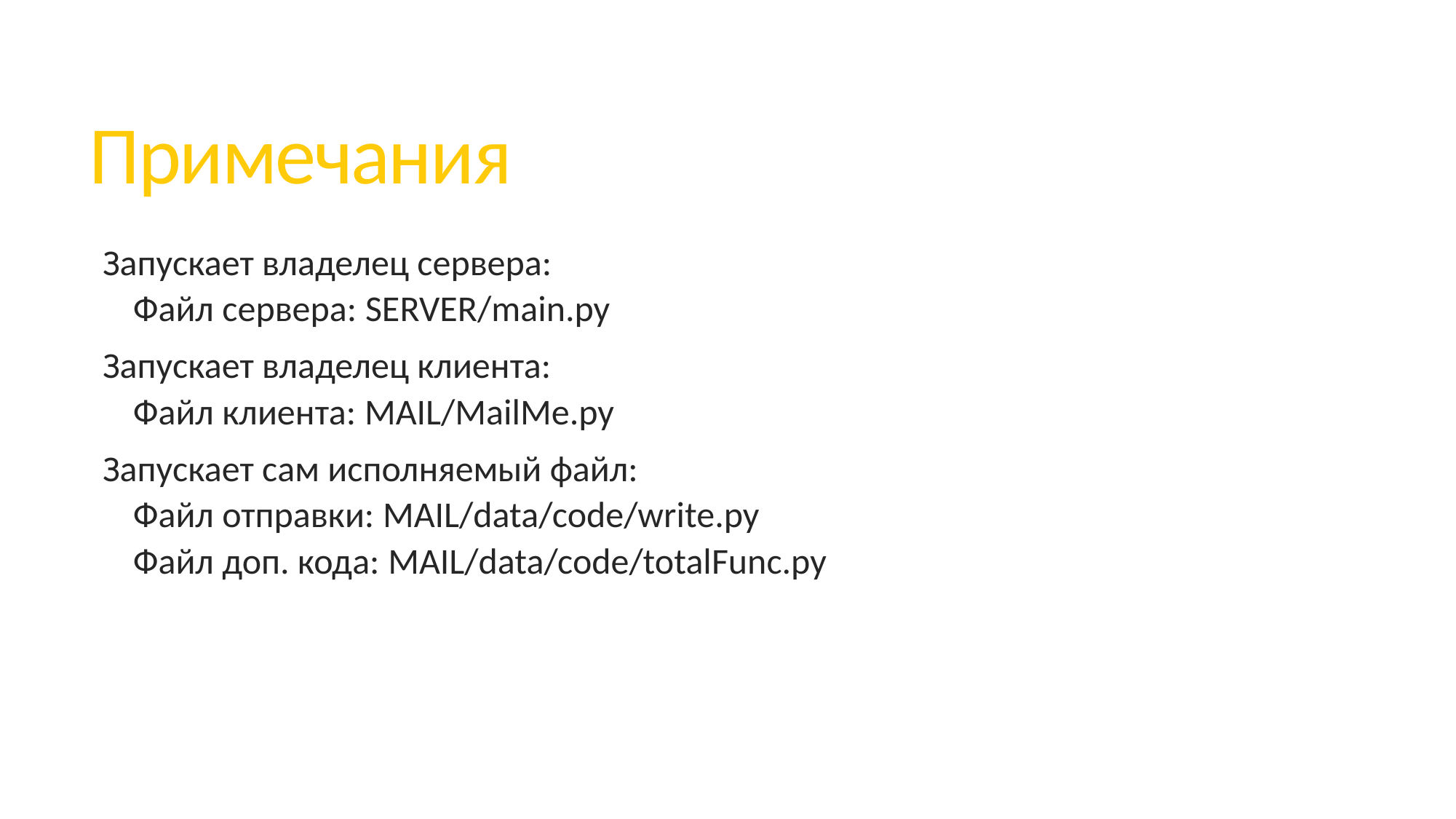

# Примечания
Запускает владелец сервера:
Файл сервера: SERVER/main.py
Запускает владелец клиента:
Файл клиента: MAIL/MailMe.py
Запускает сам исполняемый файл:
Файл отправки: MAIL/data/code/write.py
Файл доп. кода: MAIL/data/code/totalFunc.py